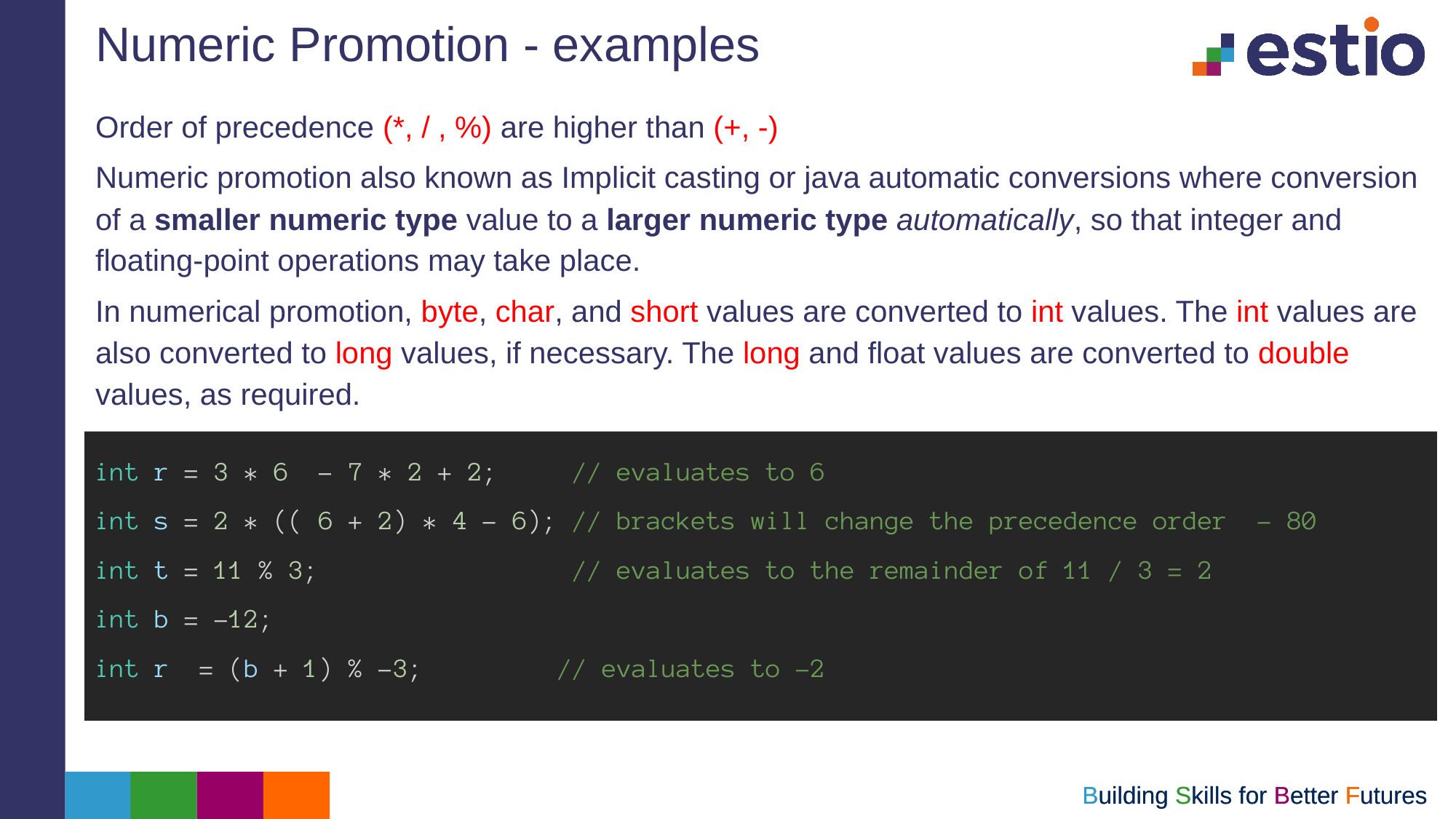

# Numeric Promotion - examples
Order of precedence (*, / , %) are higher than (+, -)
Numeric promotion also known as Implicit casting or java automatic conversions where conversion of a smaller numeric type value to a larger numeric type automatically, so that integer and floating-point operations may take place.
In numerical promotion, byte, char, and short values are converted to int values. The int values are also converted to long values, if necessary. The long and float values are converted to double values, as required.
int r = 3 * 6  - 7 * 2 + 2;     // evaluates to 6
int s = 2 * (( 6 + 2) * 4 - 6); // brackets will change the precedence order  - 80
int t = 11 % 3;                 // evaluates to the remainder of 11 / 3 = 2
int b = -12;
int r  = (b + 1) % -3;         // evaluates to -2